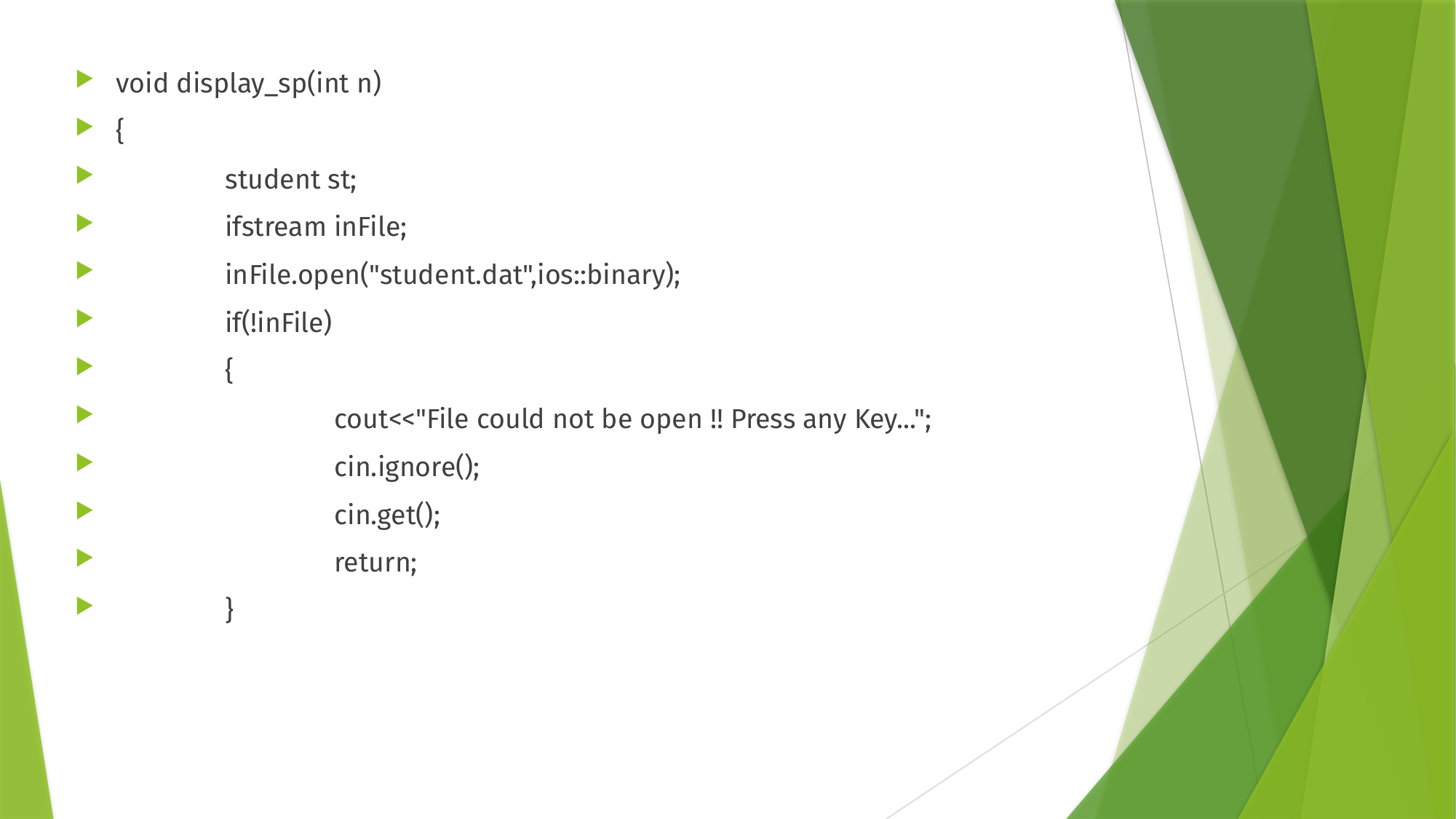

void display_sp(int n)
{
	student st;
	ifstream inFile;
	inFile.open("student.dat",ios::binary);
	if(!inFile)
	{
		cout<<"File could not be open !! Press any Key...";
		cin.ignore();
		cin.get();
		return;
	}